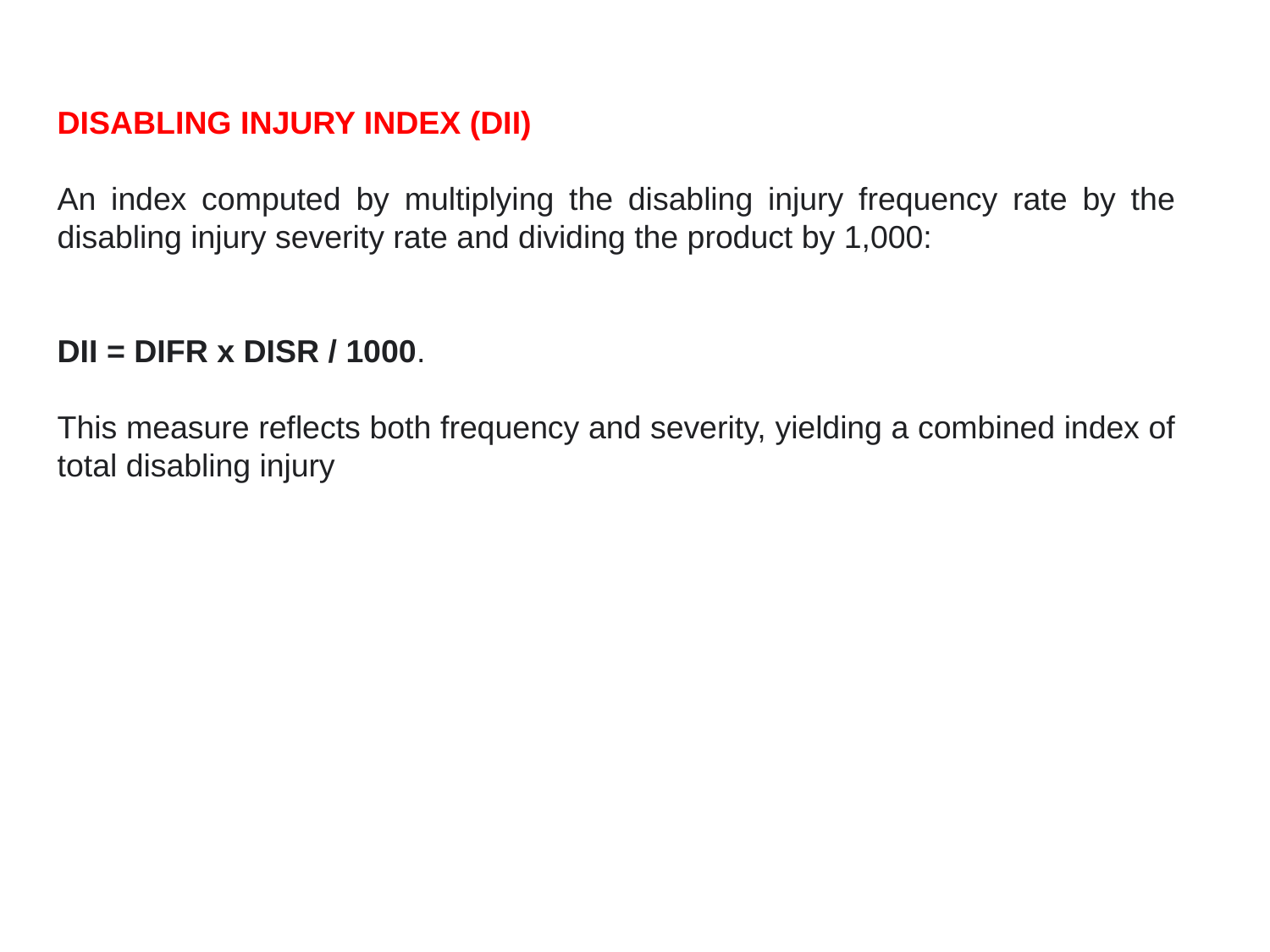

DISABLING INJURY INDEX (DII)

An index computed by multiplying the disabling injury frequency rate by the disabling injury severity rate and dividing the product by 1,000:

DII = DIFR x DISR / 1000.

This measure reflects both frequency and severity, yielding a combined index of total disabling injury